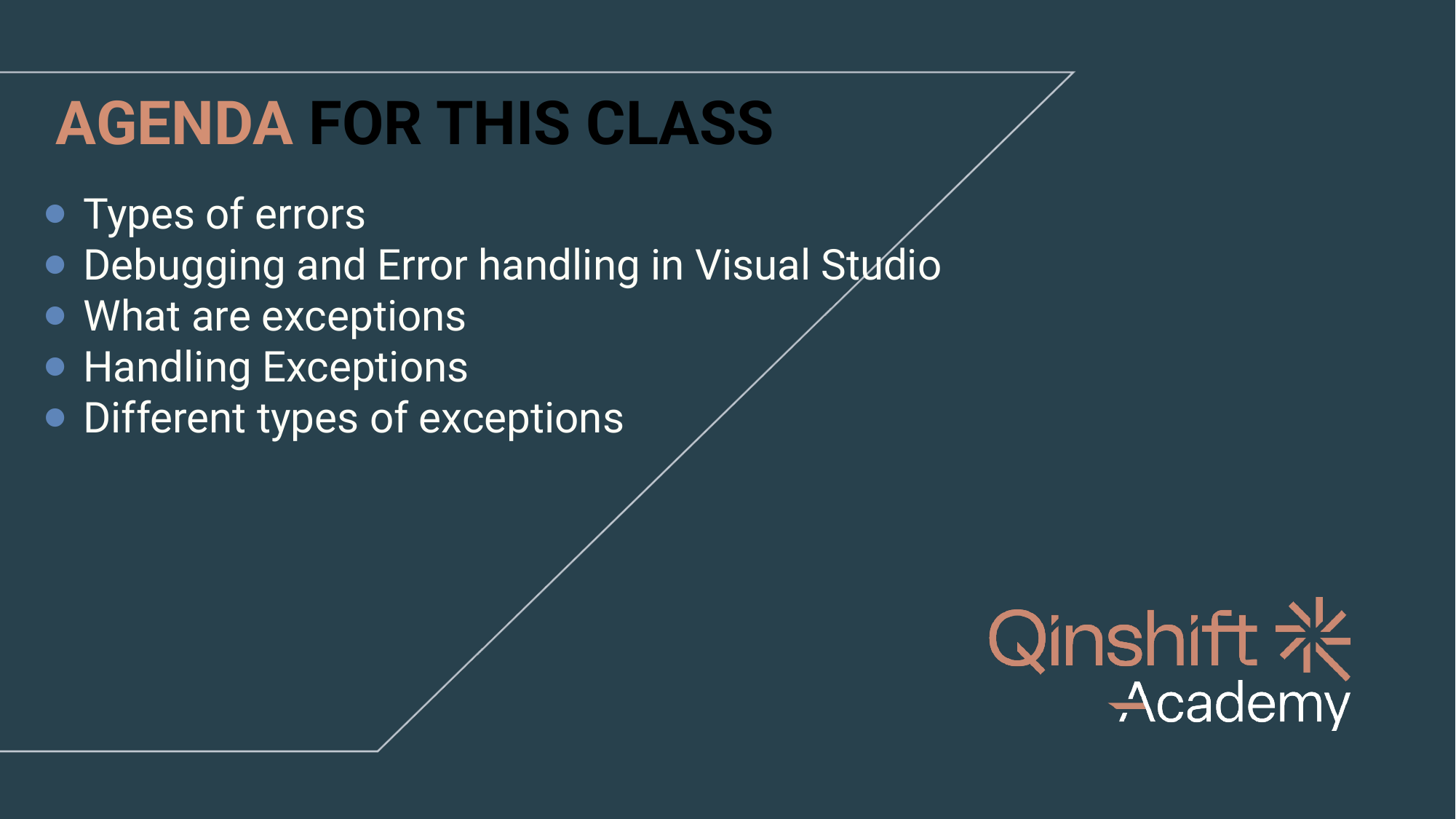

# AGENDA FOR THIS CLASS
Types of errors
Debugging and Error handling in Visual Studio
What are exceptions
Handling Exceptions
Different types of exceptions